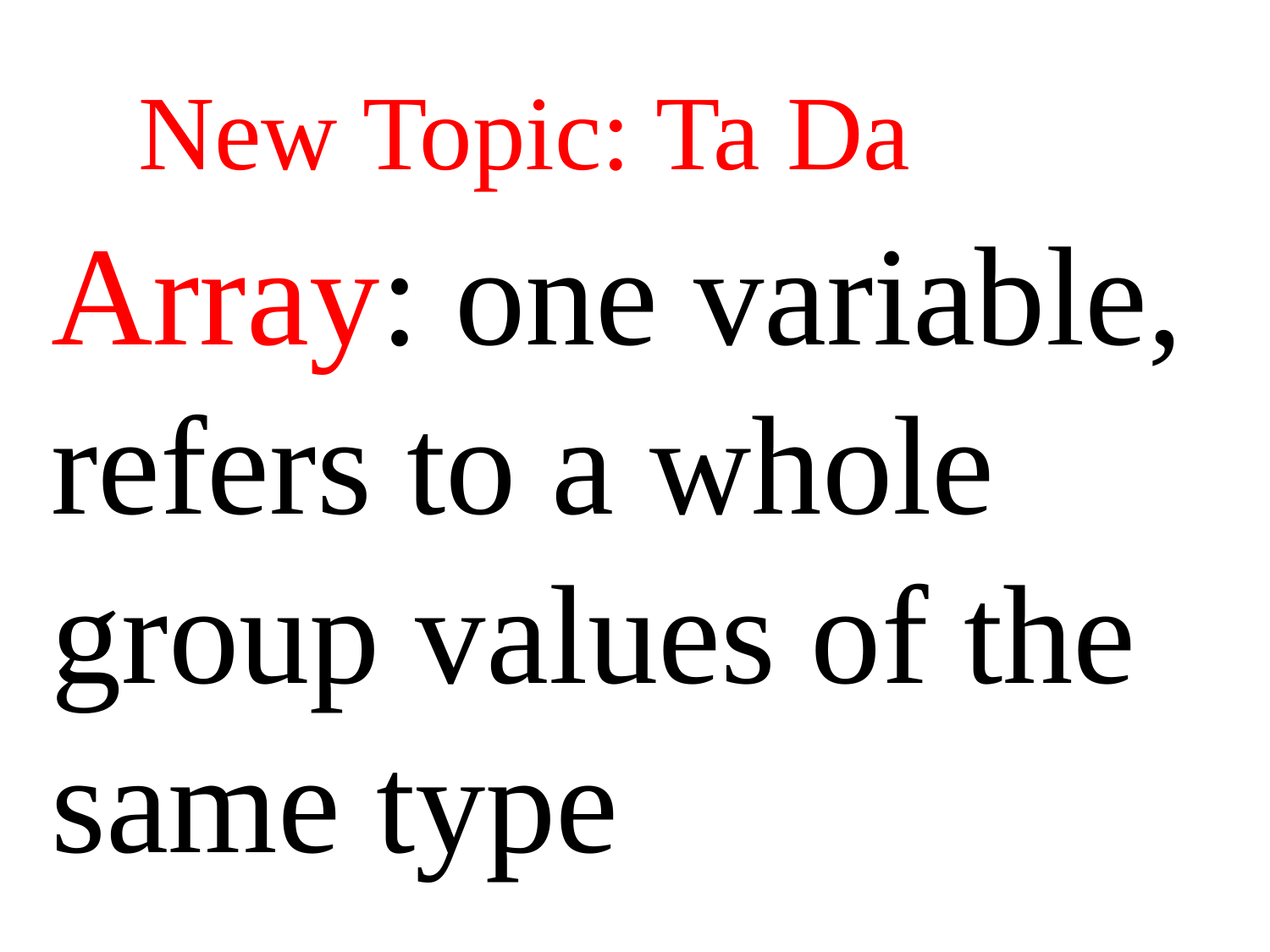

New Topic: Ta Da
Array: one variable,
refers to a whole group values of the same type